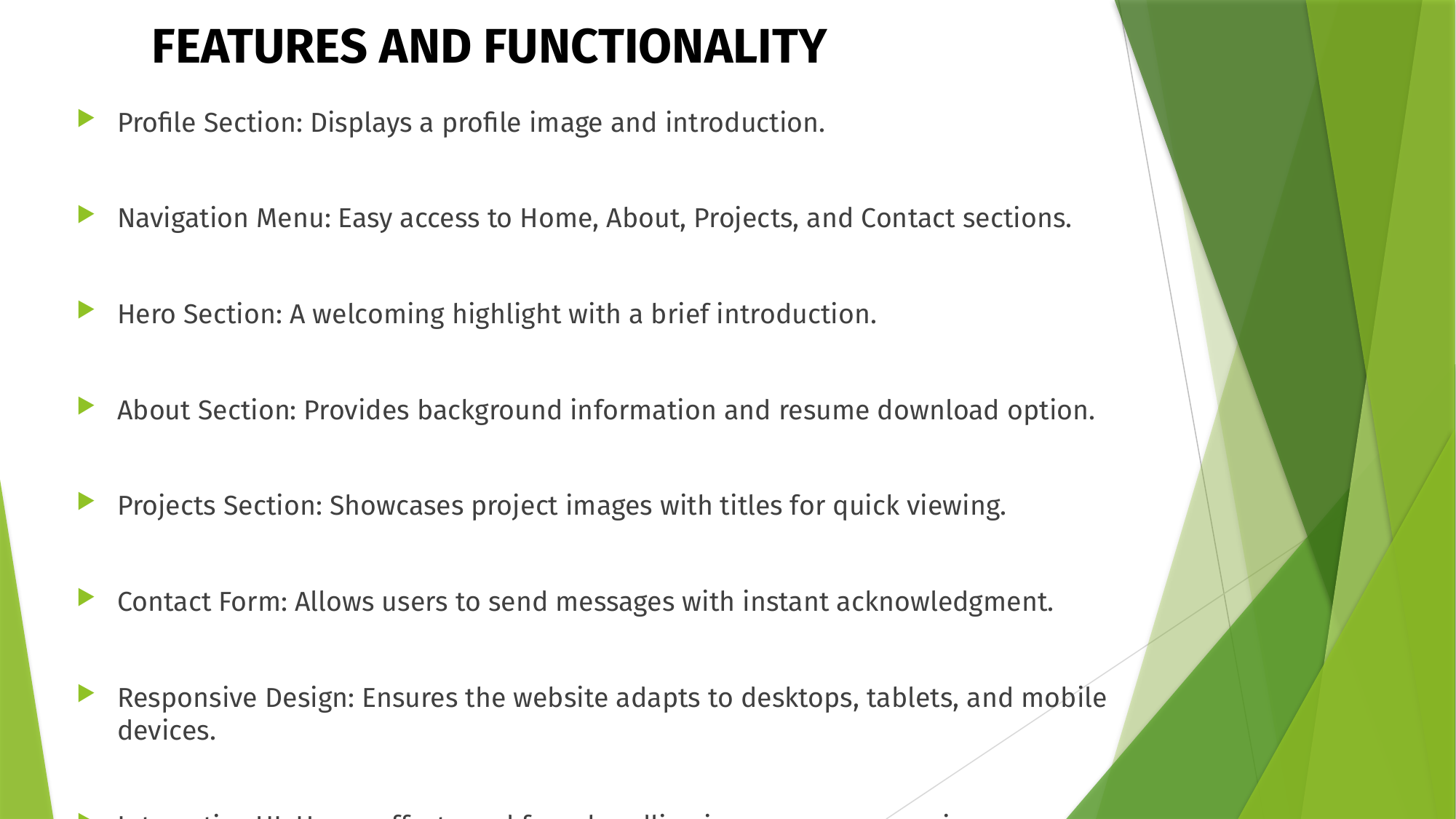

# FEATURES AND FUNCTIONALITY
Profile Section: Displays a profile image and introduction.

Navigation Menu: Easy access to Home, About, Projects, and Contact sections.

Hero Section: A welcoming highlight with a brief introduction.

About Section: Provides background information and resume download option.

Projects Section: Showcases project images with titles for quick viewing.

Contact Form: Allows users to send messages with instant acknowledgment.

Responsive Design: Ensures the website adapts to desktops, tablets, and mobile devices.

Interactive UI: Hover effects and form handling improve user experience.